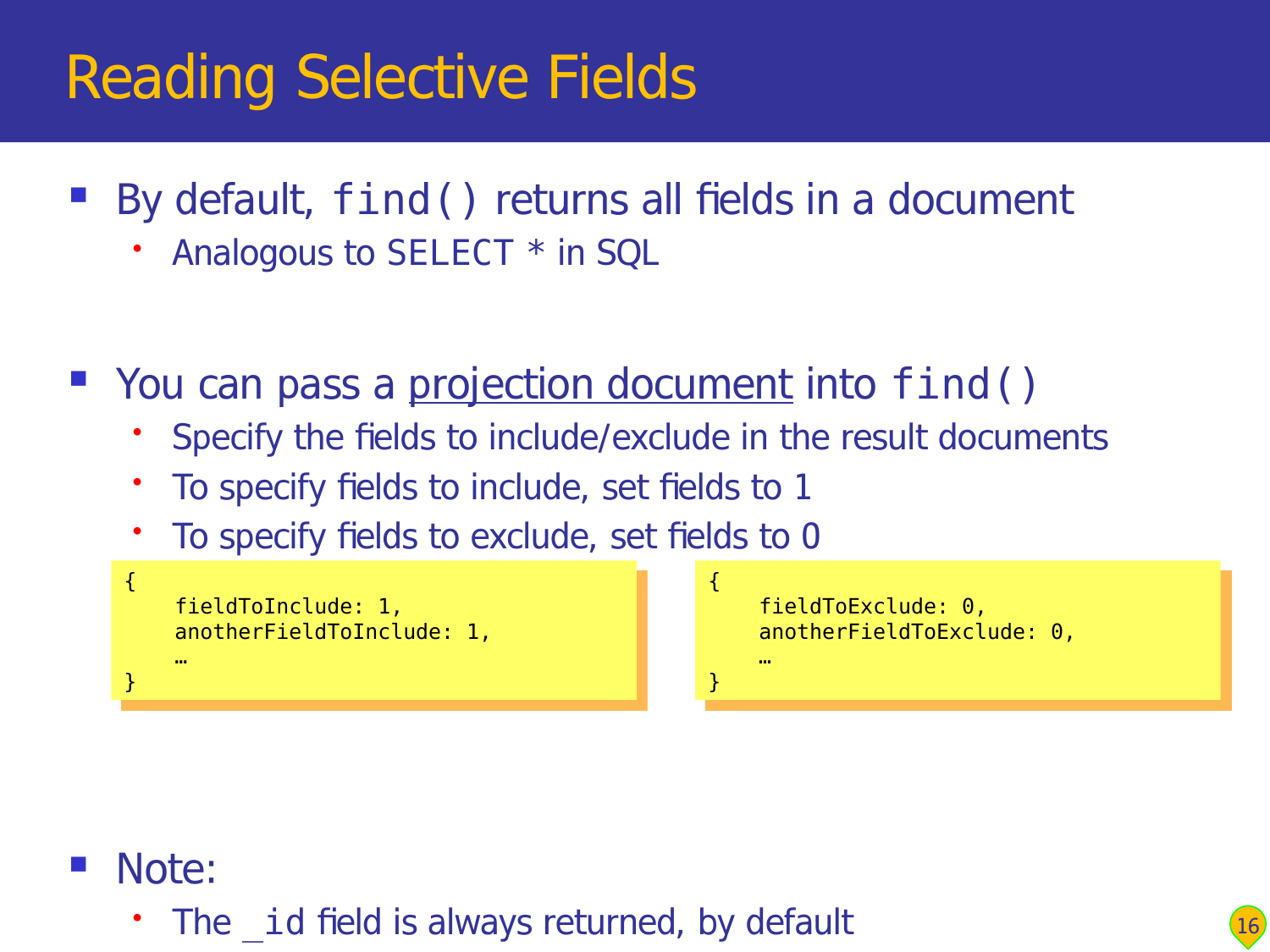

# Reading Selective Fields
By default, find() returns all fields in a document
Analogous to SELECT * in SQL

You can pass a projection document into find()
Specify the fields to include/exclude in the result documents
To specify fields to include, set fields to 1
To specify fields to exclude, set fields to 0

Note:
The _id field is always returned, by default
Apart from _id, you can't combine 1s and 0s in your projection

{
    fieldToInclude: 1,
    anotherFieldToInclude: 1,
    …
}
{
    fieldToExclude: 0,
    anotherFieldToExclude: 0,
    …
}
16